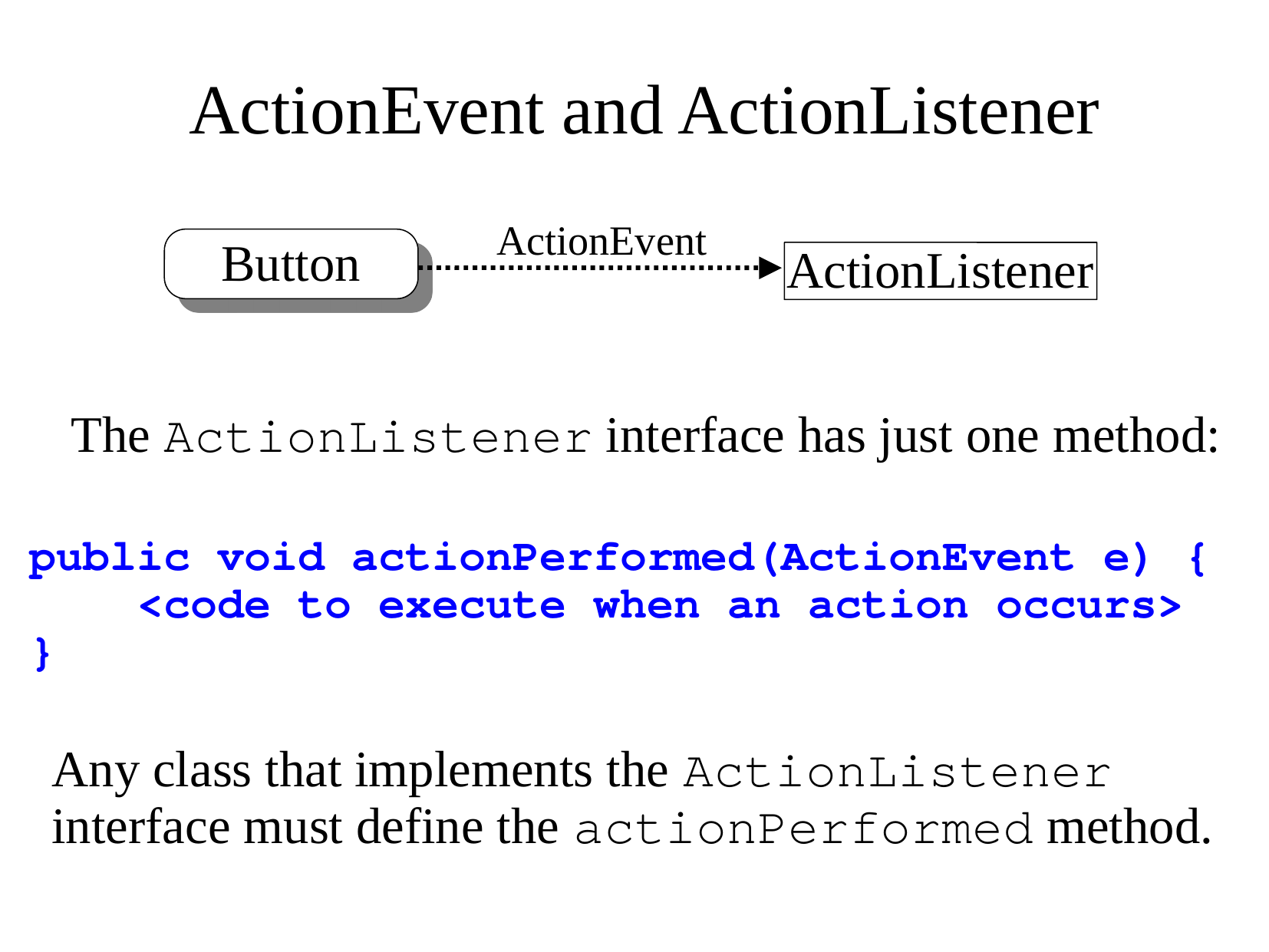

# ActionEvent and ActionListener
ActionEvent
Button
ActionListener

The ActionListener interface has just one method:
public void actionPerformed(ActionEvent e) {
    <code to execute when an action occurs>
}
Any class that implements the ActionListener
interface must define the actionPerformed method.